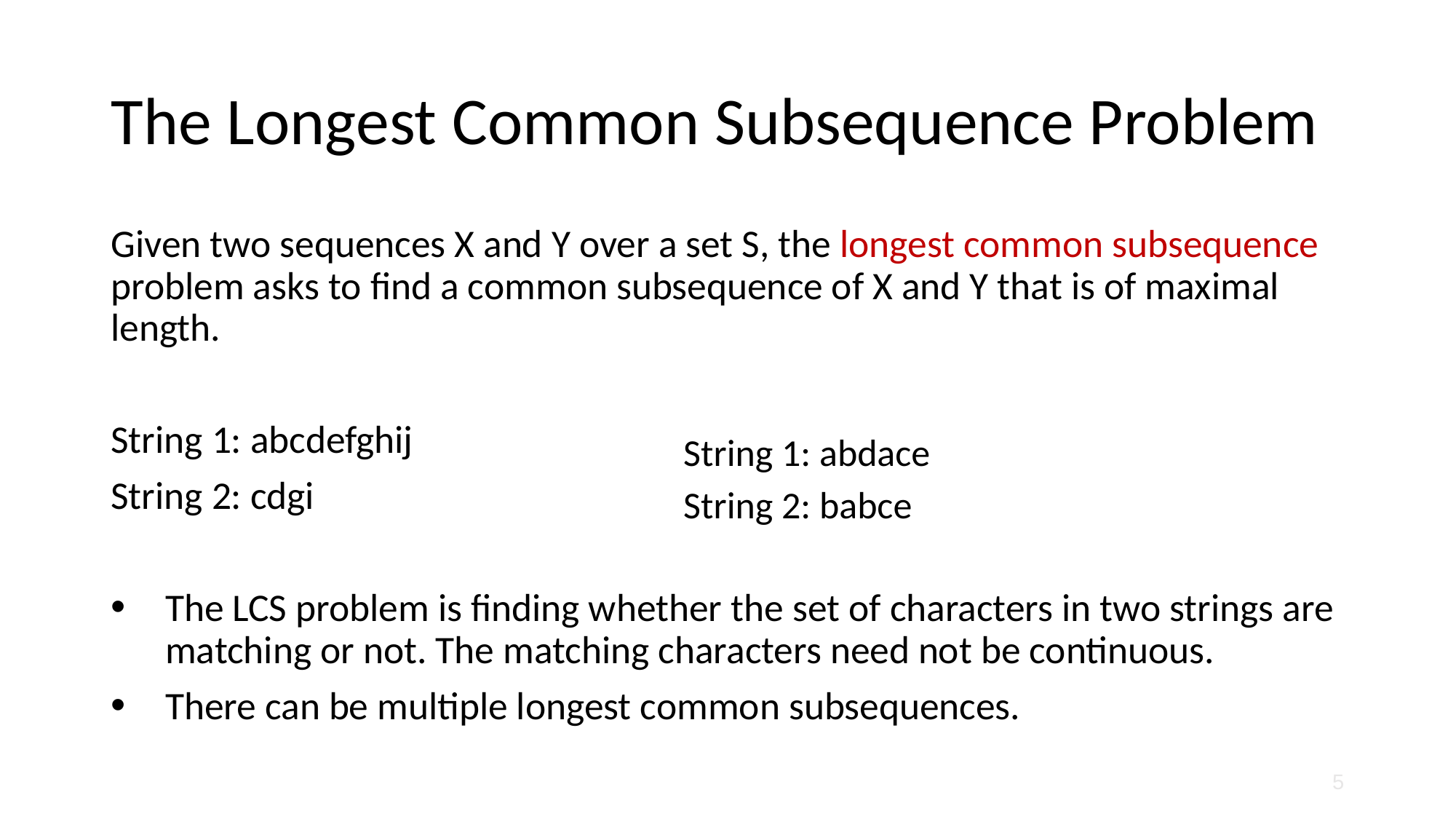

# The Longest Common Subsequence Problem
Given two sequences X and Y over a set S, the longest common subsequence problem asks to find a common subsequence of X and Y that is of maximal length.

String 1: abcdefghij
String 2: cdgi

The LCS problem is finding whether the set of characters in two strings are matching or not. The matching characters need not be continuous.
There can be multiple longest common subsequences.
String 1: abdace
String 2: babce
5